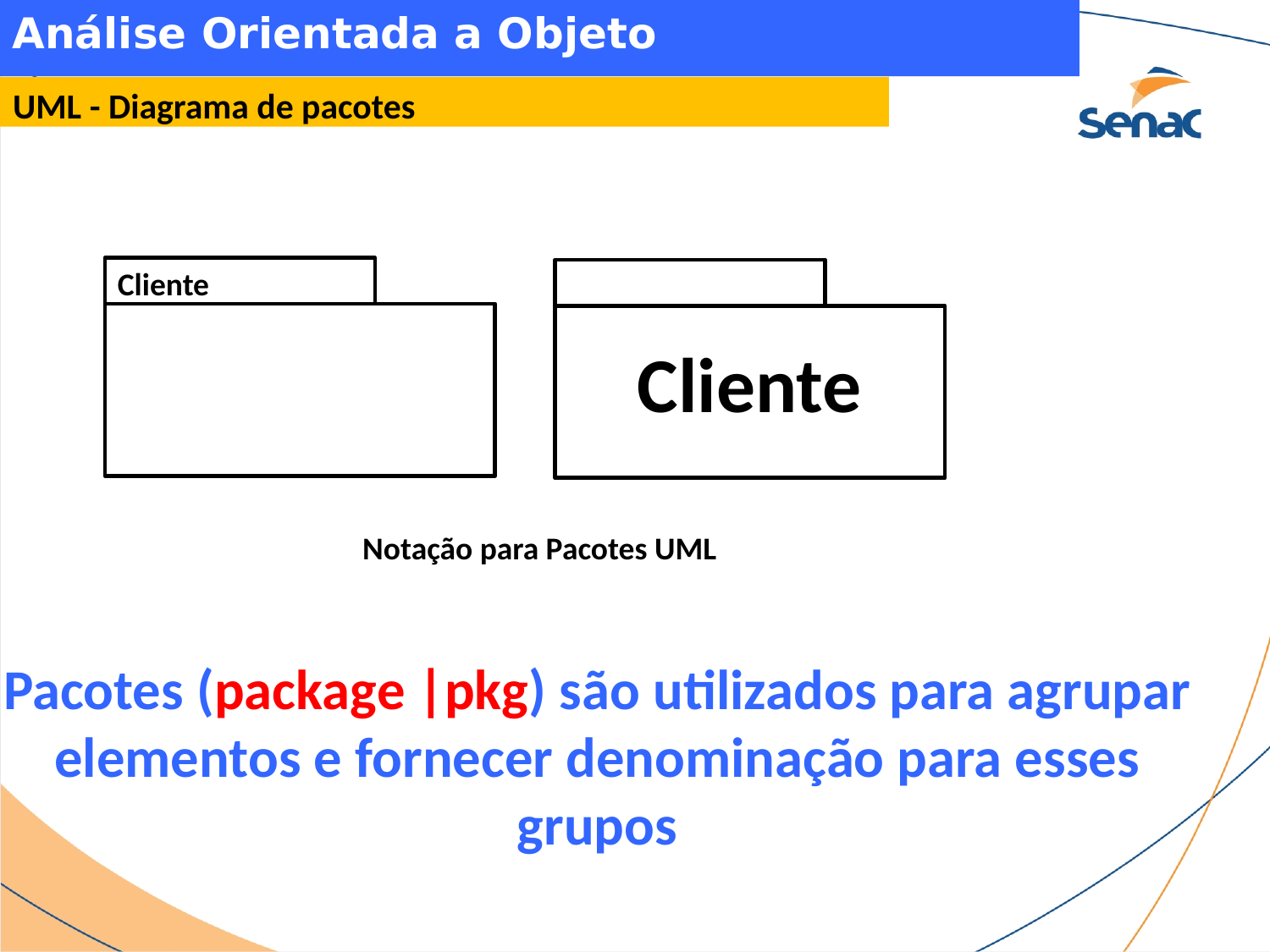

Análise Orientada a Objeto
UML - Diagrama de pacotes
Cliente

Cliente
Notação para Pacotes UML
Pacotes (package |pkg) são utilizados para agrupar elementos e fornecer denominação para esses grupos